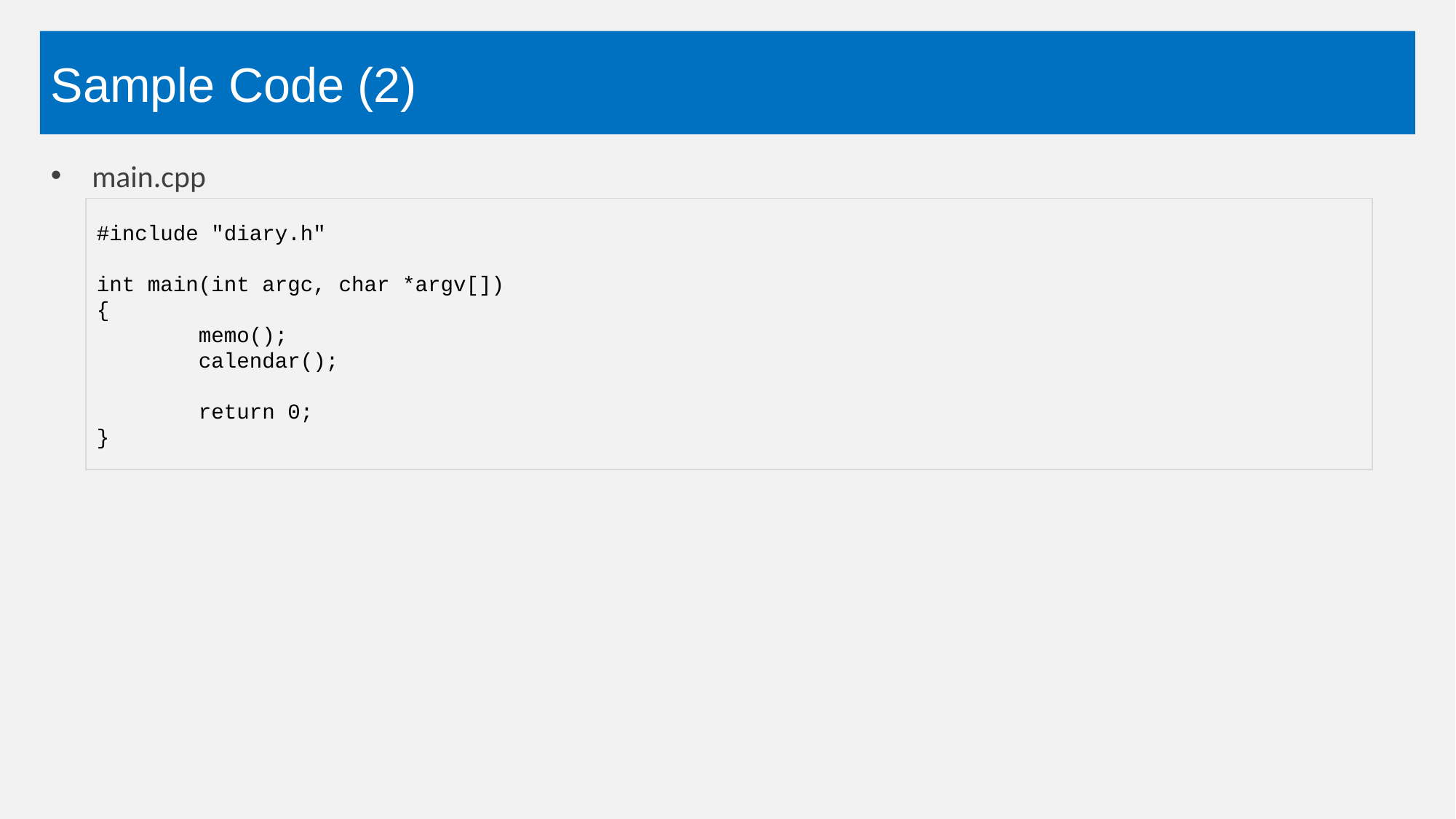

# Sample Code (2)
main.cpp

#include "diary.h"

int main(int argc, char *argv[])
{
        memo();
        calendar();

        return 0;
}